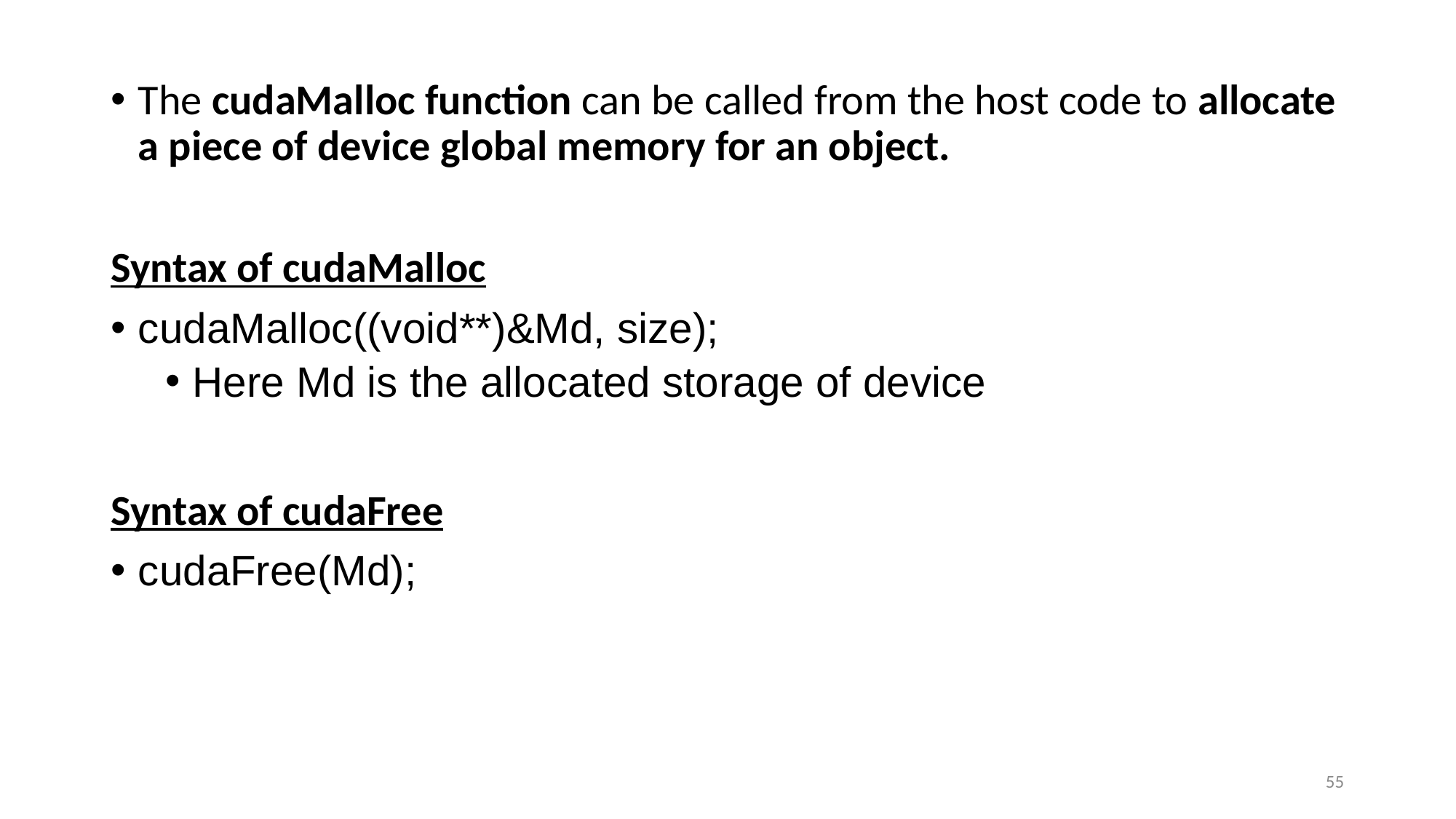

The cudaMalloc function can be called from the host code to allocate a piece of device global memory for an object.

Syntax of cudaMalloc
cudaMalloc((void**)&Md, size);
Here Md is the allocated storage of device

Syntax of cudaFree
cudaFree(Md);

55